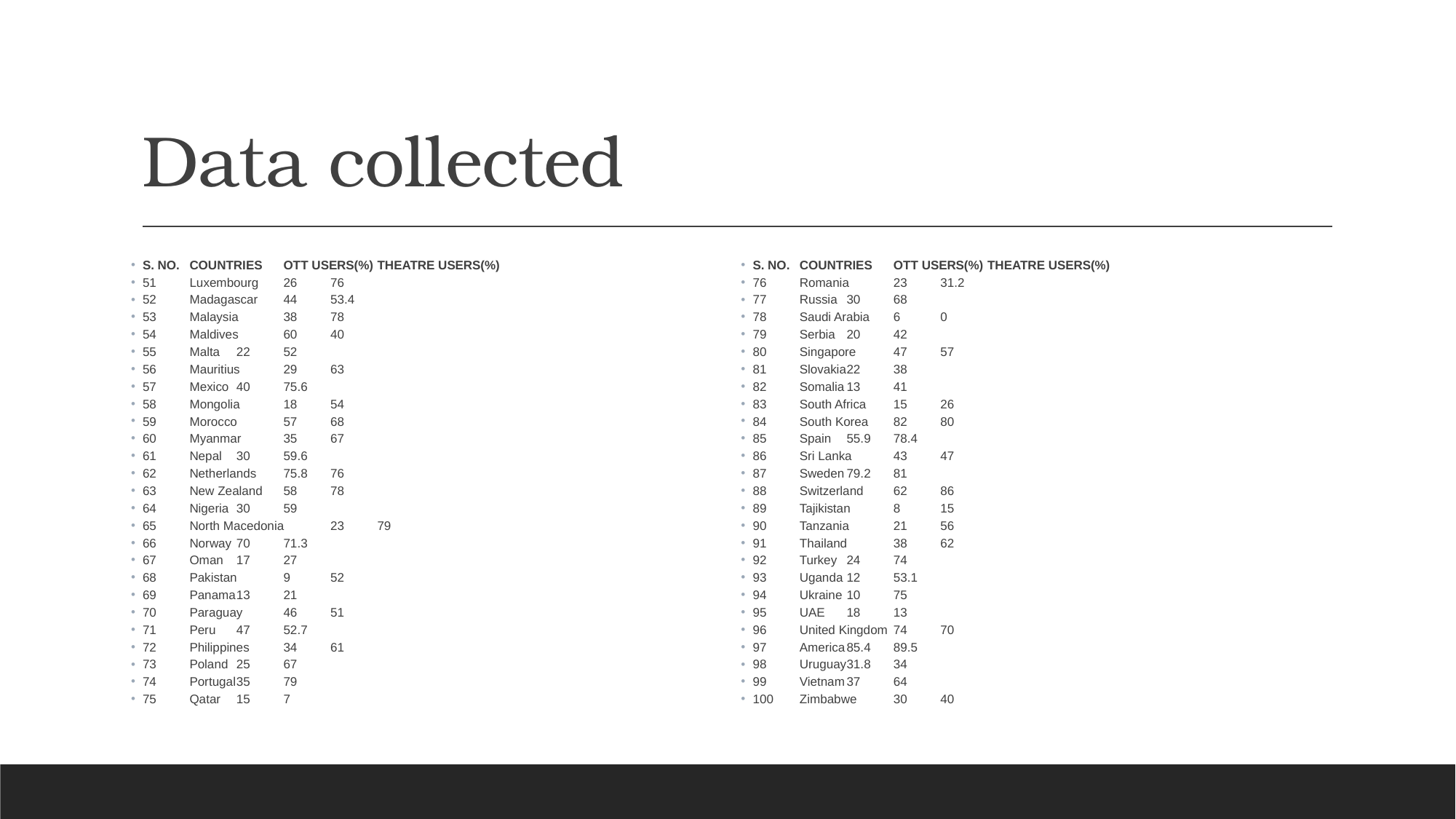

# Data collected
S. NO.	COUNTRIES	OTT USERS(%)	THEATRE USERS(%)
51	Luxembourg	26	76
52	Madagascar	44	53.4
53	Malaysia	38	78
54	Maldives	60	40
55	Malta	22	52
56	Mauritius	29	63
57	Mexico	40	75.6
58	Mongolia	18	54
59	Morocco	57	68
60	Myanmar	35	67
61	Nepal	30	59.6
62	Netherlands	75.8	76
63	New Zealand	58	78
64	Nigeria	30	59
65	North Macedonia	23	79
66	Norway	70	71.3
67	Oman	17	27
68	Pakistan	9	52
69	Panama	13	21
70	Paraguay	46	51
71	Peru	47	52.7
72	Philippines	34	61
73	Poland	25	67
74	Portugal	35	79
75	Qatar	15	7

S. NO.	COUNTRIES	OTT USERS(%)	THEATRE USERS(%)
76	Romania	23	31.2
77	Russia	30	68
78	Saudi Arabia	6	0
79	Serbia	20	42
80	Singapore	47	57
81	Slovakia	22	38
82	Somalia	13	41
83	South Africa	15	26
84	South Korea	82	80
85	Spain	55.9	78.4
86	Sri Lanka	43	47
87	Sweden	79.2	81
88	Switzerland	62	86
89	Tajikistan	8	15
90	Tanzania	21	56
91	Thailand	38	62
92	Turkey	24	74
93	Uganda	12	53.1
94	Ukraine	10	75
95	UAE	18	13
96	United Kingdom	74	70
97	America	85.4	89.5
98	Uruguay	31.8	34
99	Vietnam	37	64
100	Zimbabwe	30	40